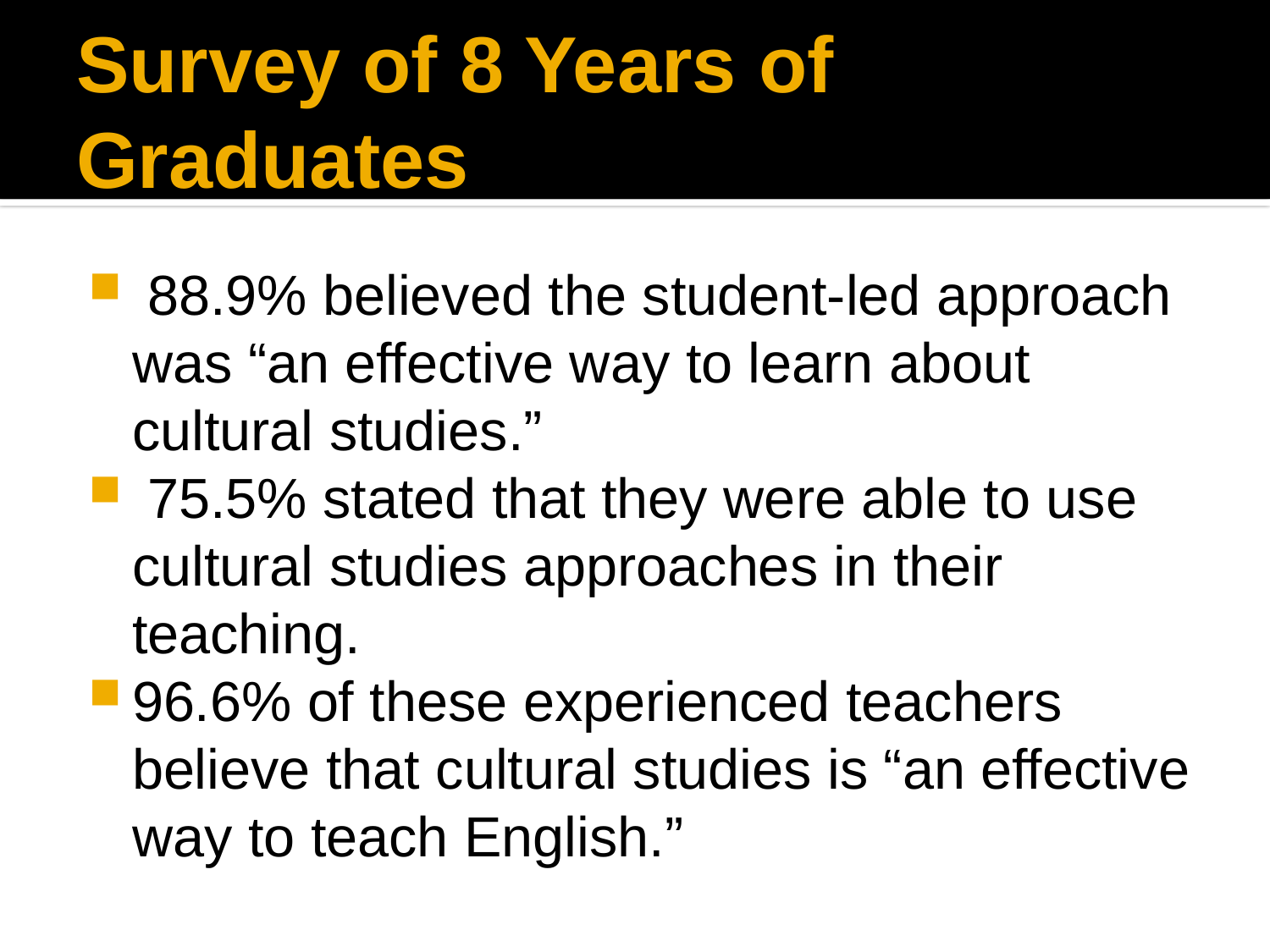

# Survey of 8 Years of Graduates
 88.9% believed the student-led approach was “an effective way to learn about cultural studies.”
 75.5% stated that they were able to use cultural studies approaches in their teaching.
96.6% of these experienced teachers believe that cultural studies is “an effective way to teach English.”